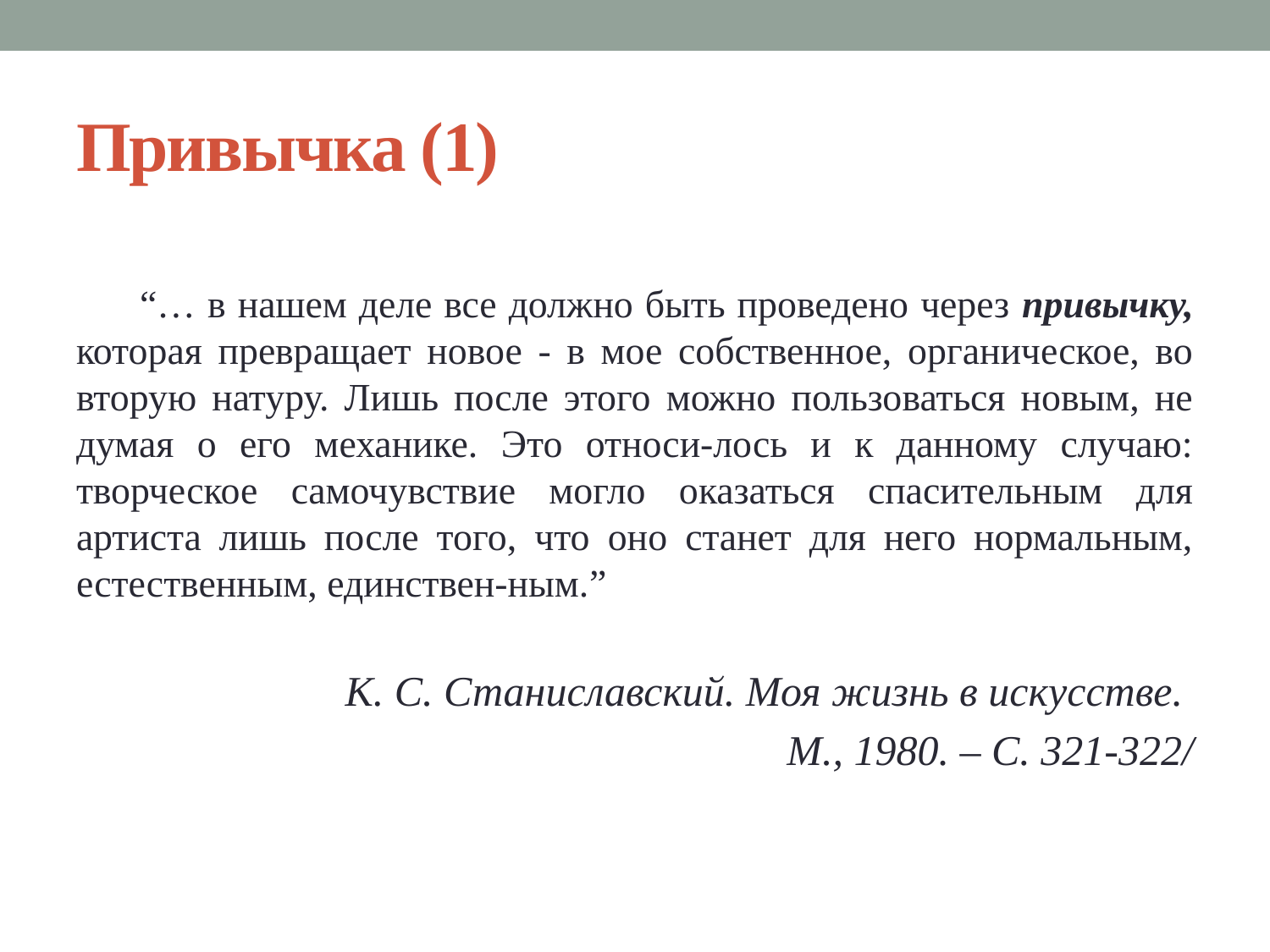

# Привычка (1)

“… в нашем деле все должно быть проведено через привычку, которая превращает новое - в мое собственное, органическое, во вторую натуру. Лишь после этого можно пользоваться новым, не думая о его механике. Это относи-лось и к данному случаю: творческое самочувствие могло оказаться спасительным для артиста лишь после того, что оно станет для него нормальным, естественным, единствен-ным.”

К. С. Станиславский. Моя жизнь в искусстве.
М., 1980. – С. 321-322/